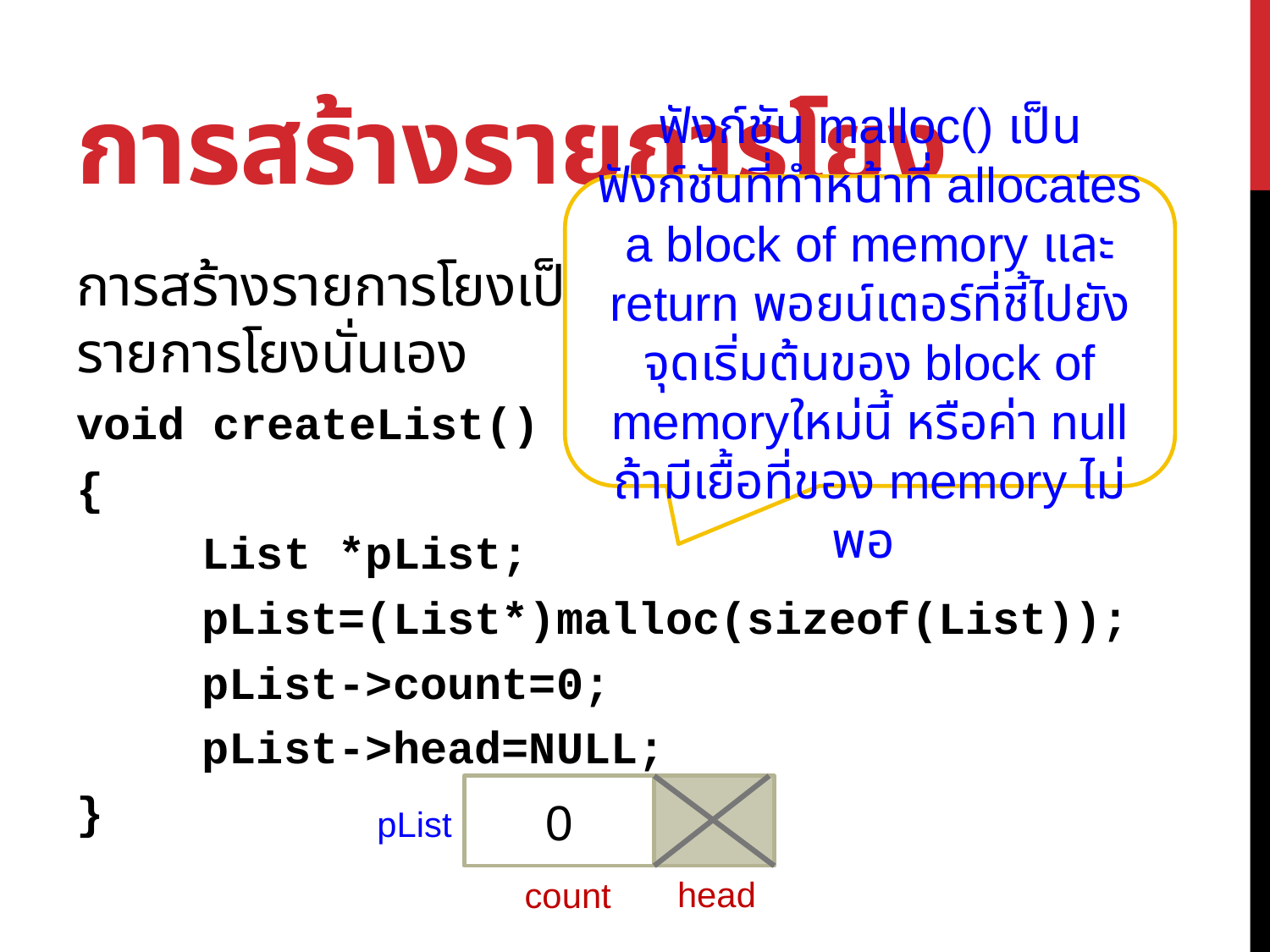

# การสร้างรายการโยง
ฟังก์ชัน malloc() เป็นฟังก์ชันที่ทำหน้าที่ allocates a block of memory และ return พอยน์เตอร์ที่ชี้ไปยังจุดเริ่มต้นของ block of memoryใหม่นี้ หรือค่า null ถ้ามีเยื้อที่ของ memory ไม่พอ
การสร้างรายการโยงเป็นการสร้างส่วนหัวของรายการโยงนั่นเอง
void createList()
{
	List *pList;
	pList=(List*)malloc(sizeof(List));
	pList->count=0;
	pList->head=NULL;
}

0

head
count
pList